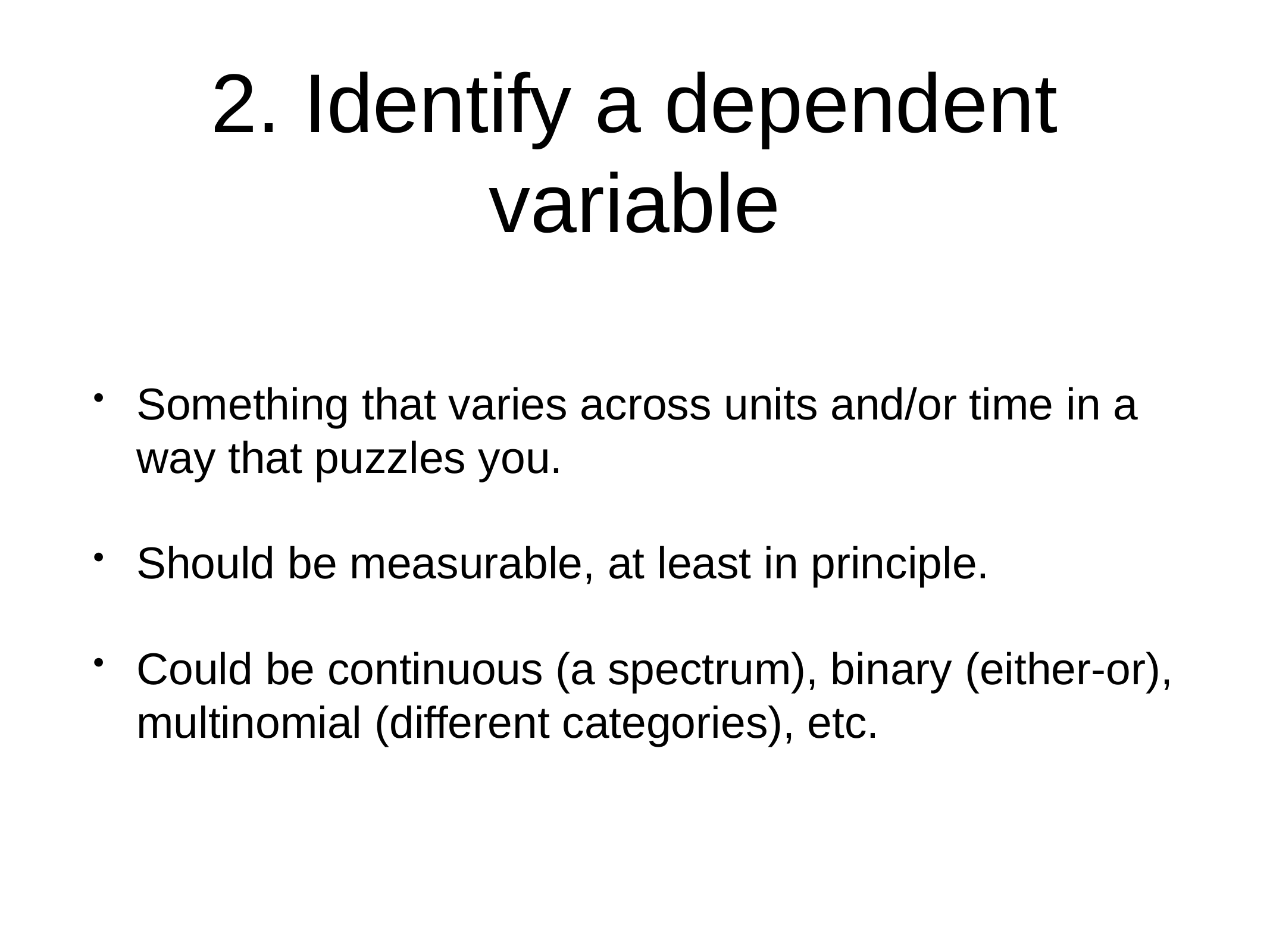

# 2. Identify a dependent variable
Something that varies across units and/or time in a way that puzzles you.
Should be measurable, at least in principle.
Could be continuous (a spectrum), binary (either-or), multinomial (different categories), etc.